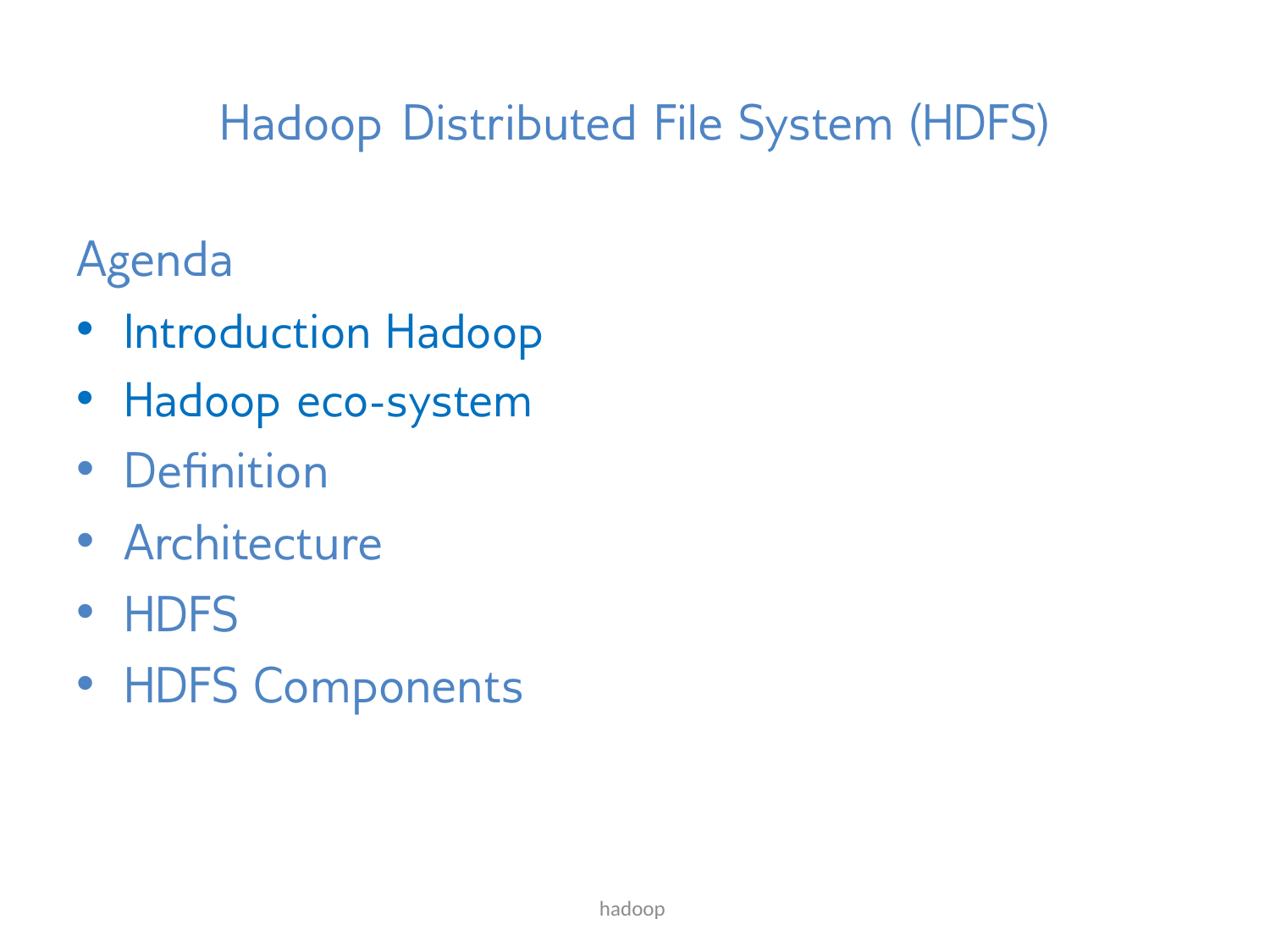

# Hadoop Distributed File System (HDFS)
Hadoop Distributed File System (HDFS)
Agenda
Introduction Hadoop
Hadoop eco-system
Definition
Architecture
HDFS
HDFS Components

Agenda
hadoop